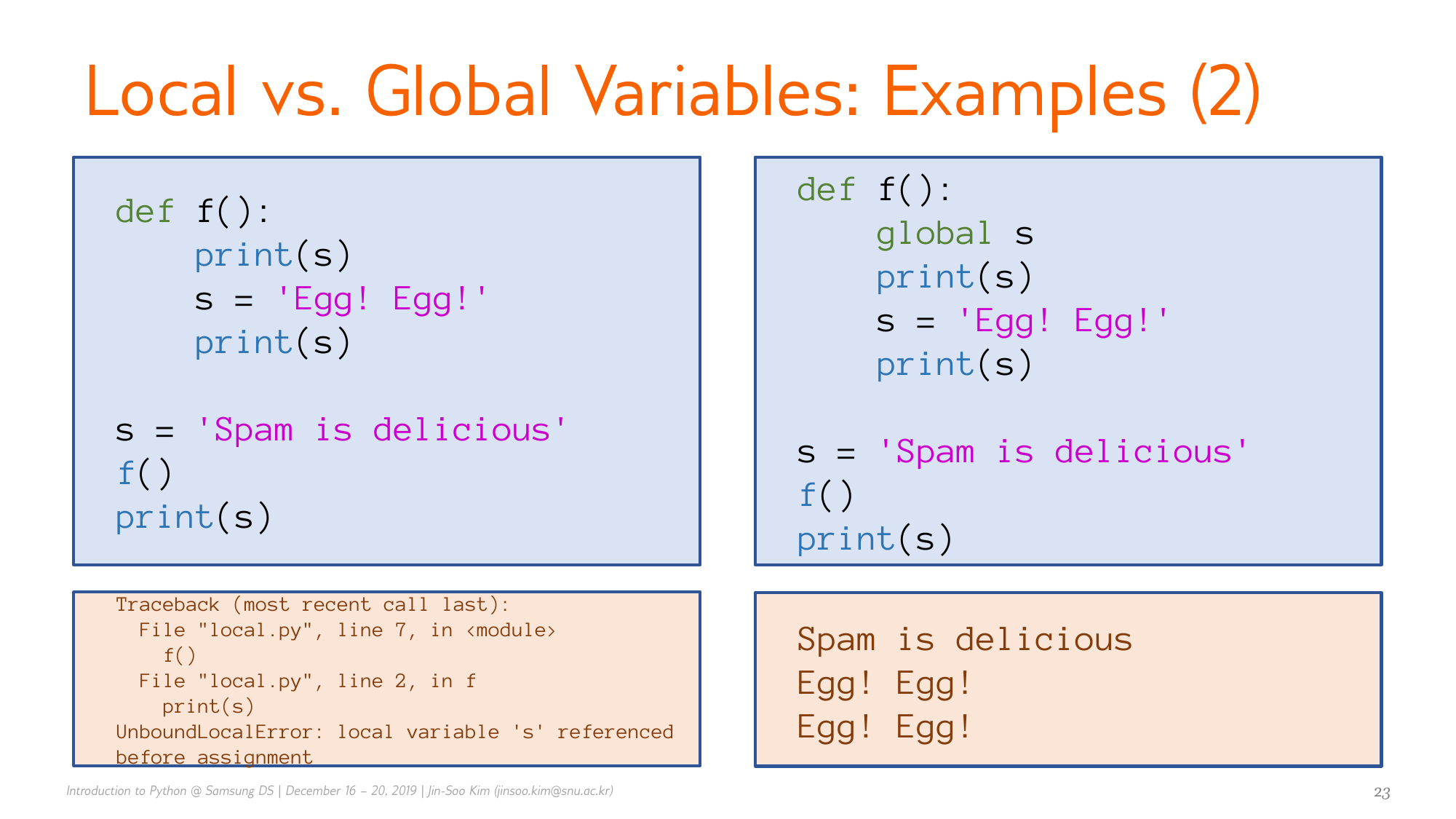

# Local vs. Global Variables: Examples (2)

def f():
    print(s)
    s = 'Egg! Egg!'
    print(s)

s = 'Spam is delicious'
f()
print(s)
def f():
    global s
    print(s)
    s = 'Egg! Egg!'
    print(s)

s = 'Spam is delicious'
f()
print(s)
Traceback (most recent call last):
  File "local.py", line 7, in <module>
    f()
  File "local.py", line 2, in f
    print(s)
UnboundLocalError: local variable 's' referenced before assignment
Spam is delicious
Egg! Egg!
Egg! Egg!